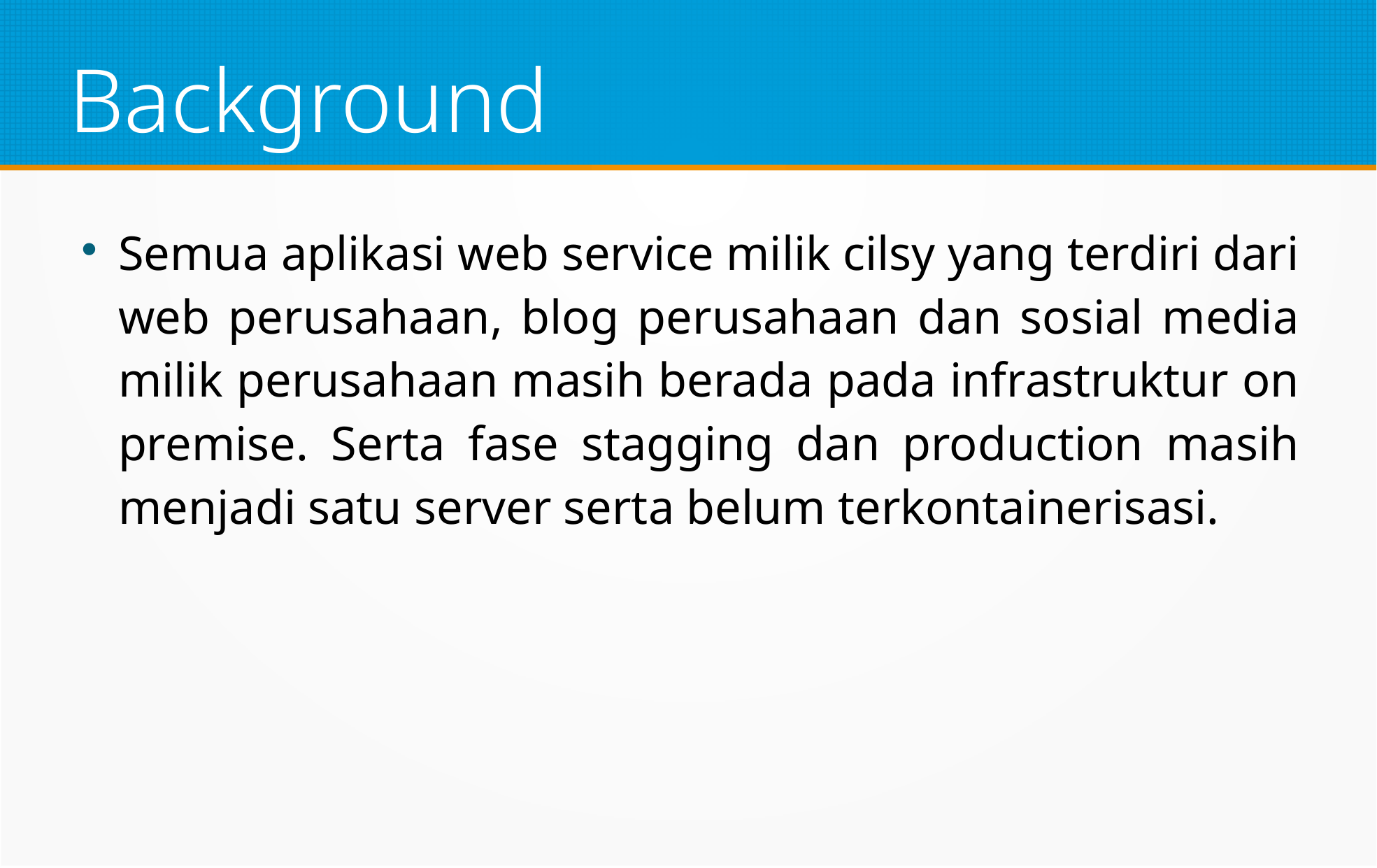

Background
Semua aplikasi web service milik cilsy yang terdiri dari web perusahaan, blog perusahaan dan sosial media milik perusahaan masih berada pada infrastruktur on premise. Serta fase stagging dan production masih menjadi satu server serta belum terkontainerisasi.